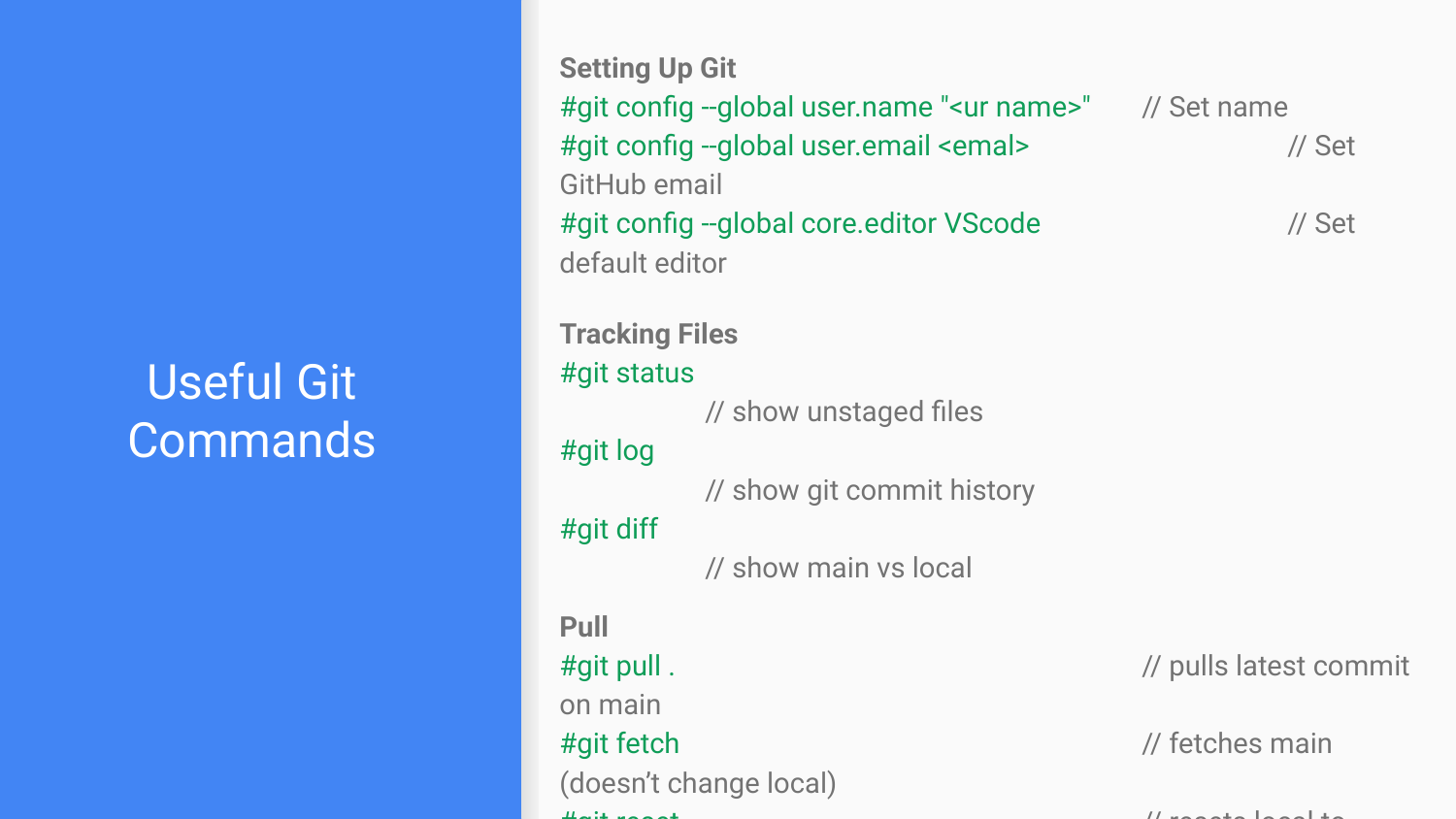

Setting Up Git
#git config --global user.name "<ur name>"	// Set name
#git config --global user.email <emal>		// Set GitHub email
#git config --global core.editor VScode		// Set default editor
Tracking Files
#git status						// show unstaged files
#git log						// show git commit history
#git diff						// show main vs local
Pull
#git pull .				// pulls latest commit on main
#git fetch				// fetches main (doesn’t change local)
#git reset				// resets local to feteched commit
*Use fetch/reset if pull doesn’t work and you want to restart your work.
Push
#git add .					// stages changes
#git commit -m <message>		// commits staged changes
#git push					// pushes commited changes
# Useful Git Commands